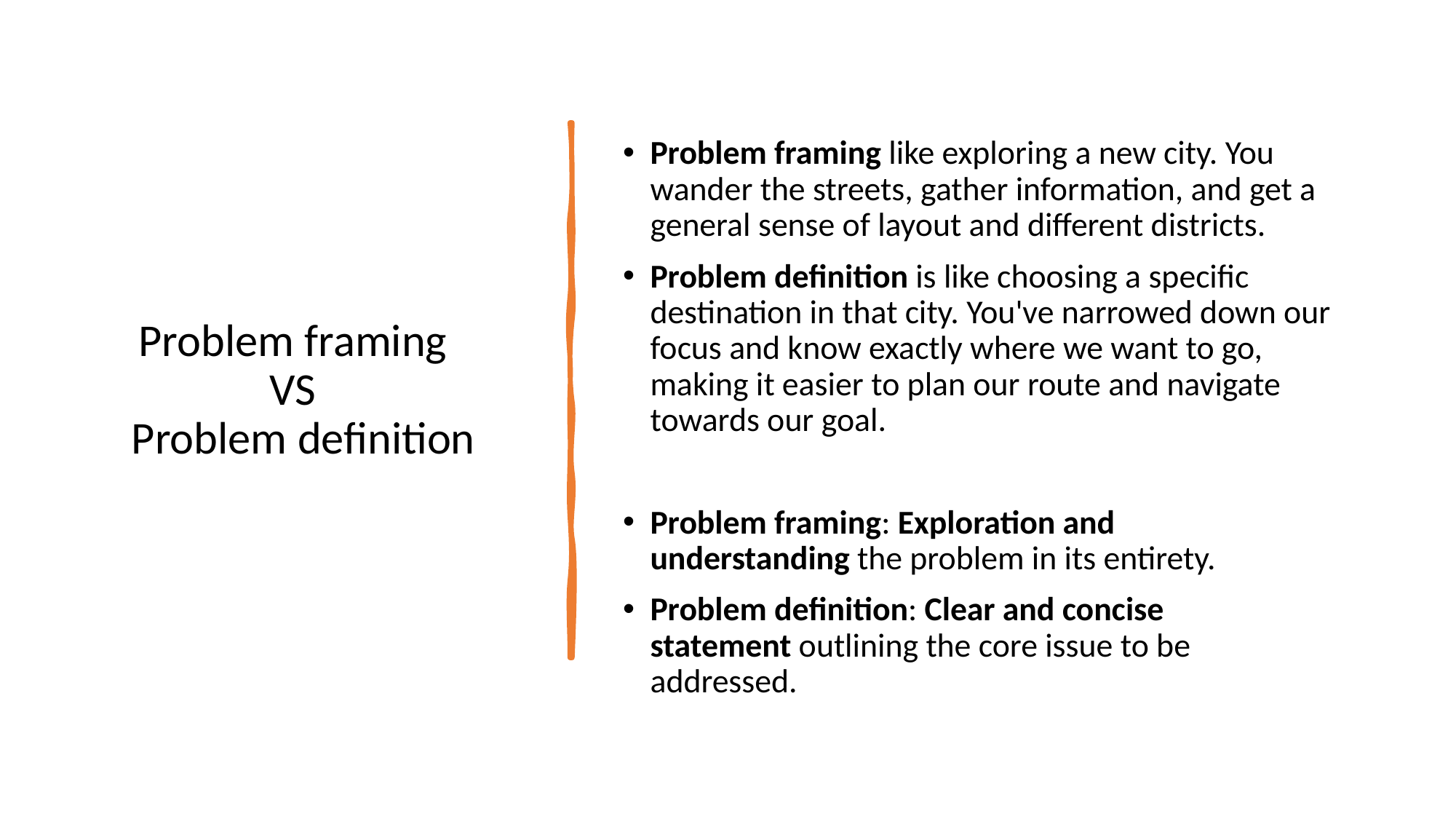

Problem framing like exploring a new city. You wander the streets, gather information, and get a general sense of layout and different districts.
Problem definition is like choosing a specific destination in that city. You've narrowed down our focus and know exactly where we want to go, making it easier to plan our route and navigate towards our goal.

Problem framing: Exploration and understanding the problem in its entirety.
Problem definition: Clear and concise statement outlining the core issue to be addressed.
# Problem framing  VS   Problem definition